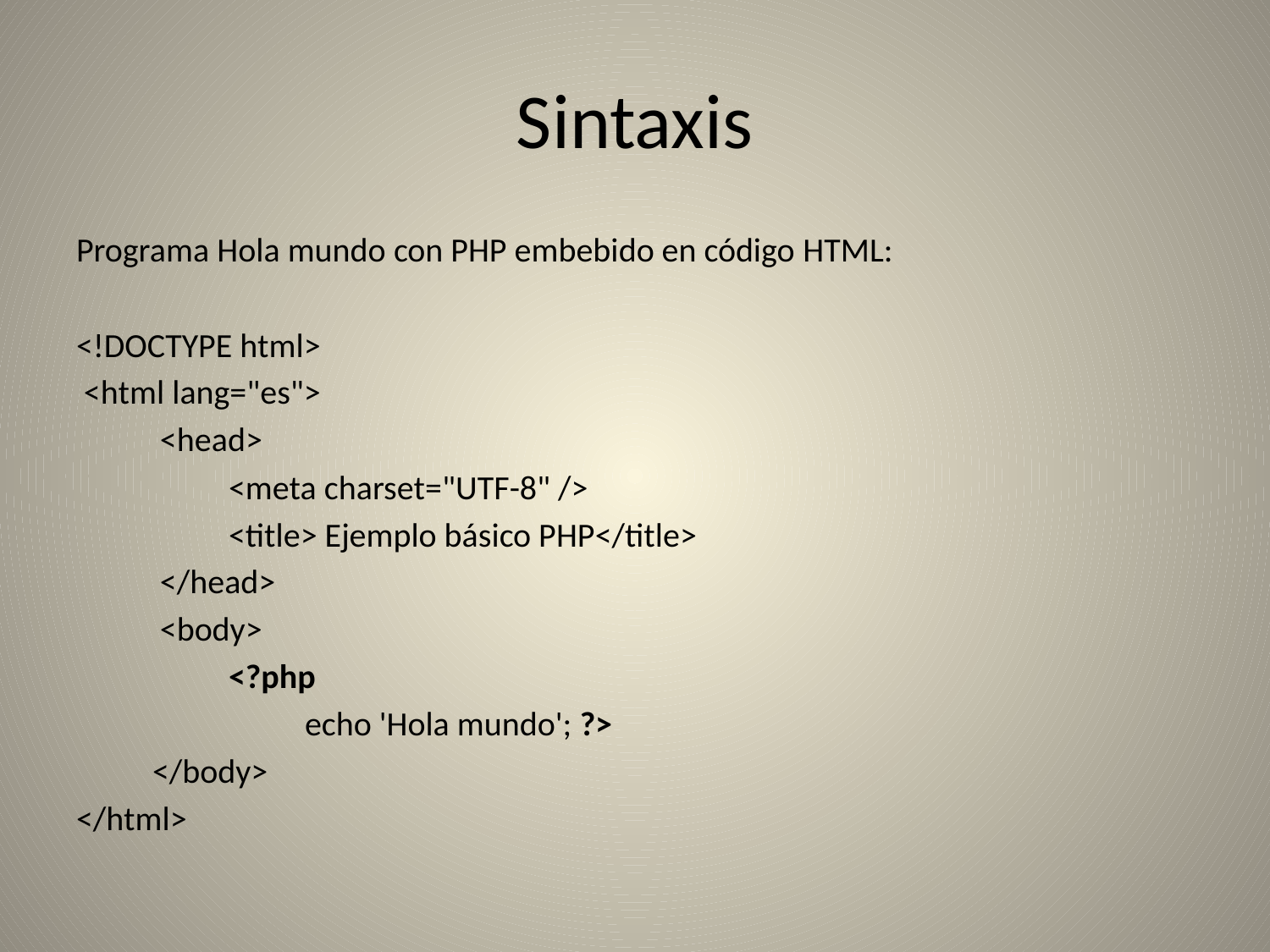

# Sintaxis
Programa Hola mundo con PHP embebido en código HTML:

<!DOCTYPE html>
 <html lang="es">
	 <head>
		<meta charset="UTF-8" />
		<title> Ejemplo básico PHP</title>
	 </head>
	 <body>
		<?php
			echo 'Hola mundo'; ?>
	</body>
</html>